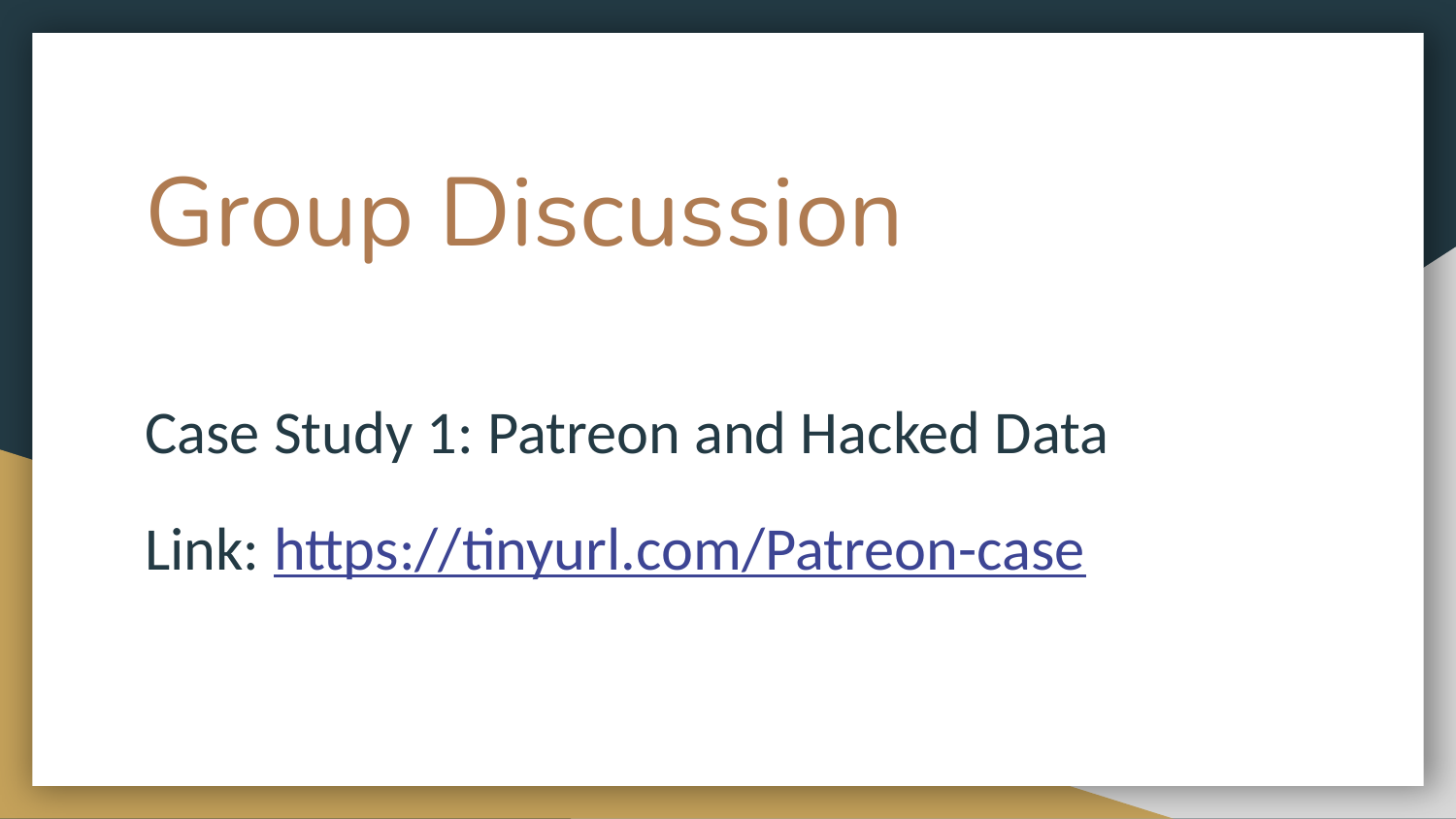

# Group Discussion
Case Study 1: Patreon and Hacked Data
Link: https://tinyurl.com/Patreon-case